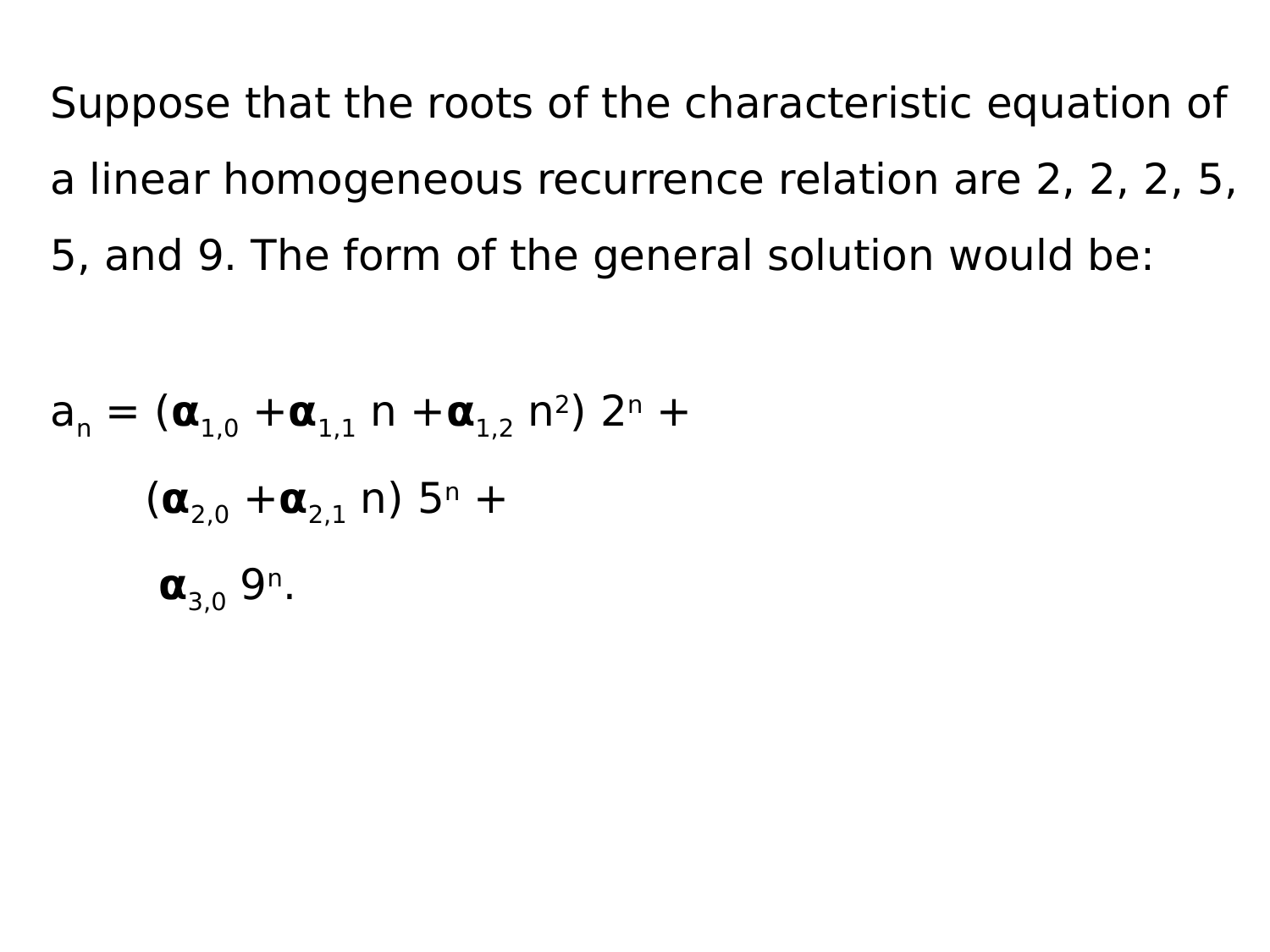

Suppose that the roots of the characteristic equation of a linear homogeneous recurrence relation are 2, 2, 2, 5, 5, and 9. The form of the general solution would be:

an = (𝝰1,0 +𝝰1,1 n +𝝰1,2 n2) 2n +
       (𝝰2,0 +𝝰2,1 n) 5n +
        𝝰3,0 9n.